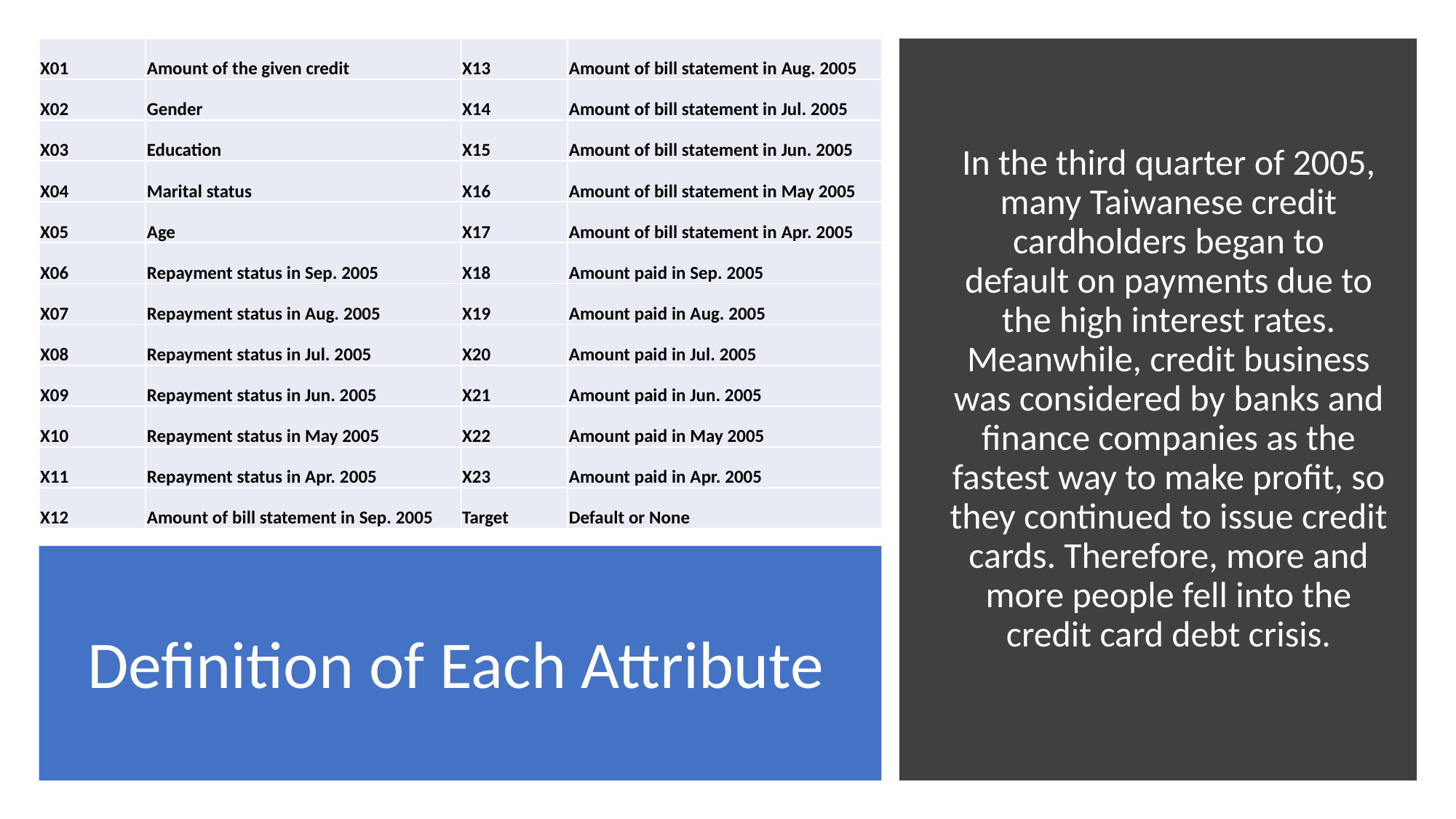

| X01 | Amount of the given credit | X13 | Amount of bill statement in Aug. 2005 |
| --- | --- | --- | --- |
| X02 | Gender | X14 | Amount of bill statement in Jul. 2005 |
| X03 | Education | X15 | Amount of bill statement in Jun. 2005 |
| X04 | Marital status | X16 | Amount of bill statement in May 2005 |
| X05 | Age | X17 | Amount of bill statement in Apr. 2005 |
| X06 | Repayment status in Sep. 2005 | X18 | Amount paid in Sep. 2005 |
| X07 | Repayment status in Aug. 2005 | X19 | Amount paid in Aug. 2005 |
| X08 | Repayment status in Jul. 2005 | X20 | Amount paid in Jul. 2005 |
| X09 | Repayment status in Jun. 2005 | X21 | Amount paid in Jun. 2005 |
| X10 | Repayment status in May 2005 | X22 | Amount paid in May 2005 |
| X11 | Repayment status in Apr. 2005 | X23 | Amount paid in Apr. 2005 |
| X12 | Amount of bill statement in Sep. 2005 | Target | Default or None |

In the third quarter of 2005, many Taiwanese credit cardholders began to default on payments due to the high interest rates. Meanwhile, credit business was considered by banks and finance companies as the fastest way to make profit, so they continued to issue credit cards. Therefore, more and more people fell into the credit card debt crisis.

# Definition of Each Attribute